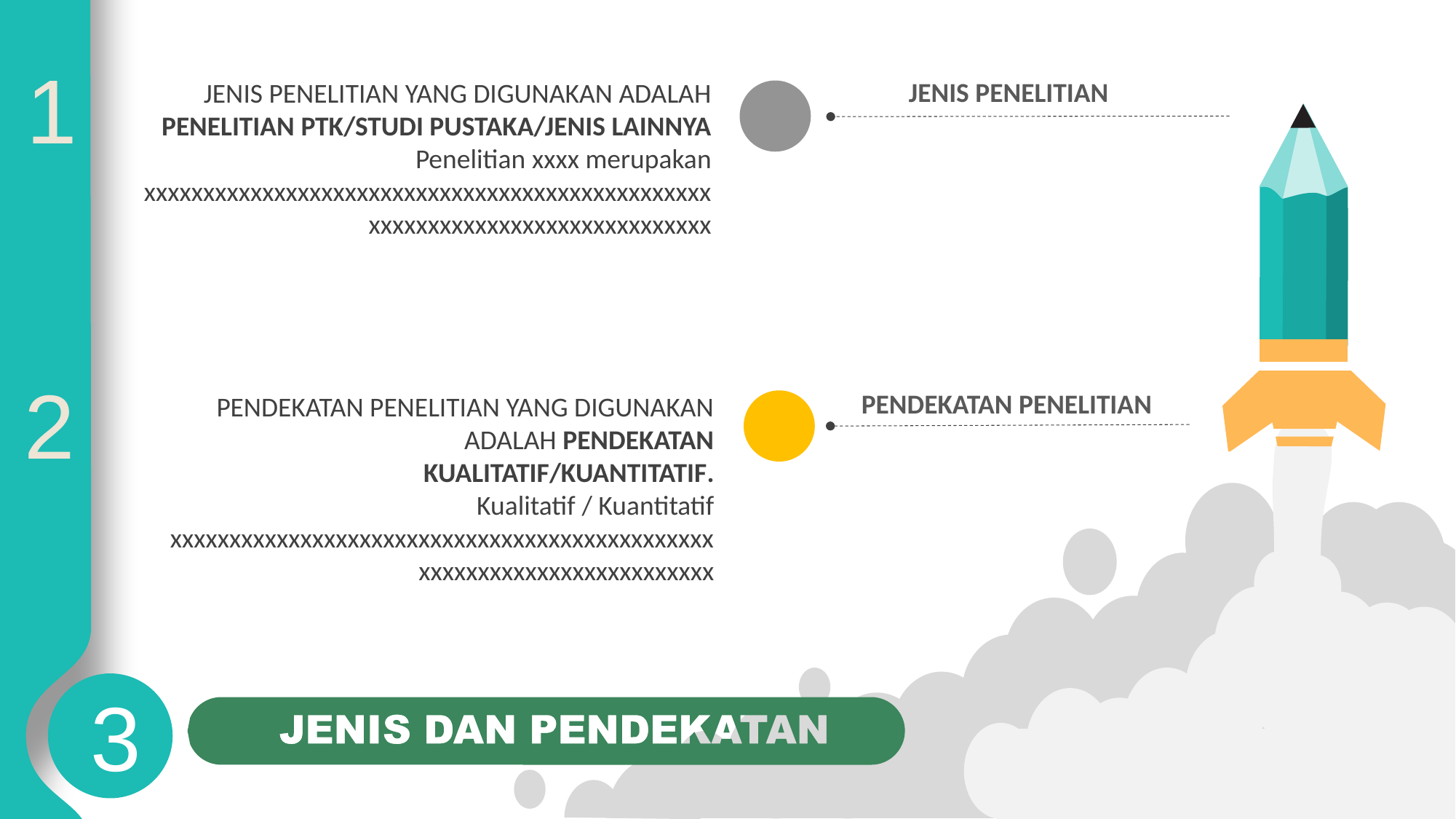

1
JENIS PENELITIAN
JENIS PENELITIAN YANG DIGUNAKAN ADALAH PENELITIAN PTK/STUDI PUSTAKA/JENIS LAINNYA
Penelitian xxxx merupakan xxxxxxxxxxxxxxxxxxxxxxxxxxxxxxxxxxxxxxxxxxxxxxxxxxxxxxxxxxxxxxxxxxxxxxxxxxxxx

2
PENDEKATAN PENELITIAN
PENDEKATAN PENELITIAN YANG DIGUNAKAN ADALAH PENDEKATAN KUALITATIF/KUANTITATIF.
Kualitatif / Kuantitatif xxxxxxxxxxxxxxxxxxxxxxxxxxxxxxxxxxxxxxxxxxxxxxxxxxxxxxxxxxxxxxxxxxxxxxx

3